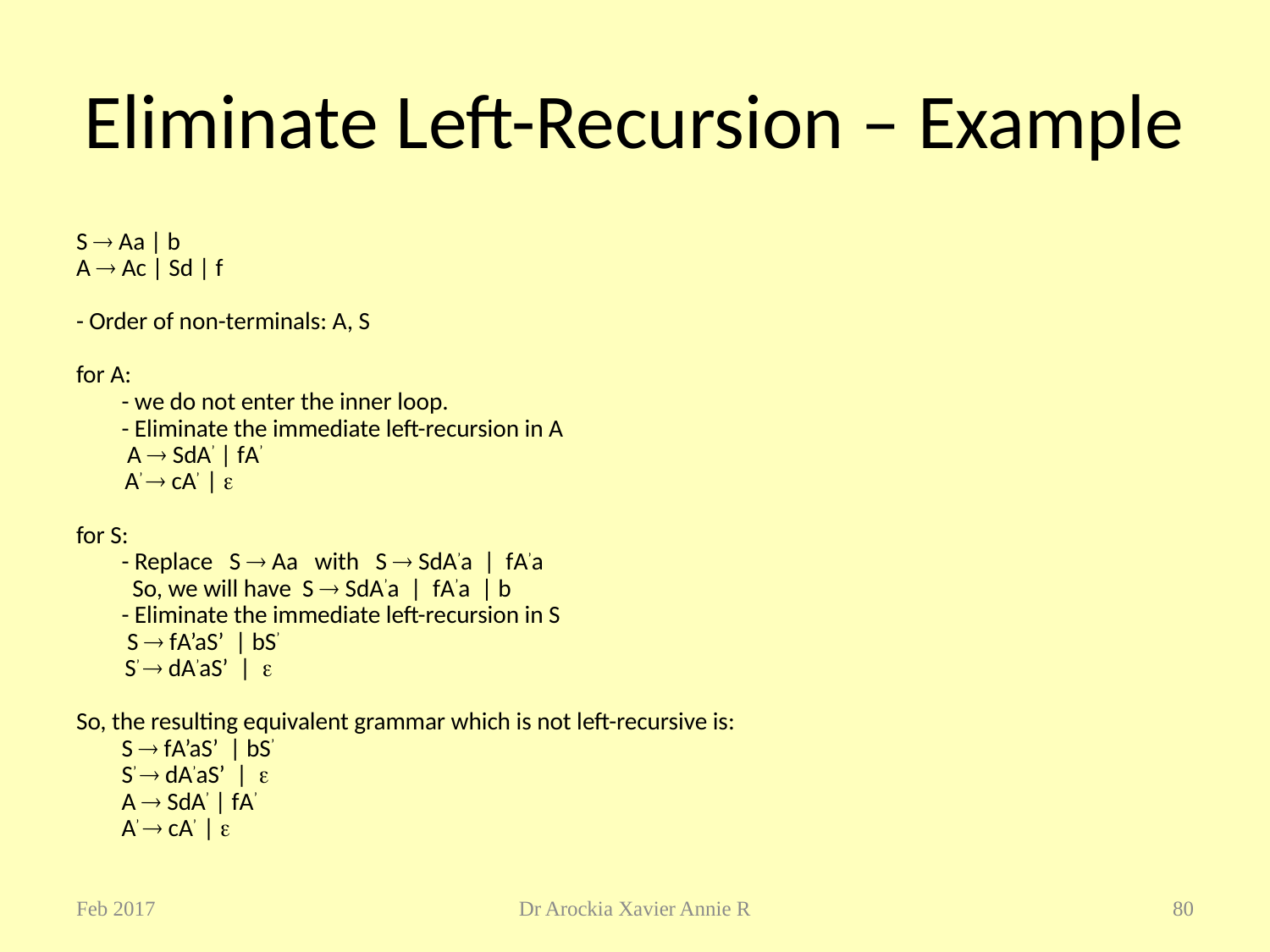

# Eliminate Left-Recursion – Example
S → Aa | b
A → Ac | Sd | f

- Order of non-terminals: A, S

for A:
	- we do not enter the inner loop.
	- Eliminate the immediate left-recursion in A
		 A → SdA’ | fA’
		 A’ → cA’  | ε

for S:
	- Replace   S → Aa   with   S → SdA’a  |  fA’a
	  So, we will have  S → SdA’a  |  fA’a  | b
	- Eliminate the immediate left-recursion in S
		 S → fA’aS’  | bS’
		 S’ → dA’aS’  |  ε

So, the resulting equivalent grammar which is not left-recursive is:
	S → fA’aS’  | bS’
	S’ → dA’aS’  |  ε
	A → SdA’ | fA’
	A’ → cA’  | ε

Feb 2017
Dr Arockia Xavier Annie R
80